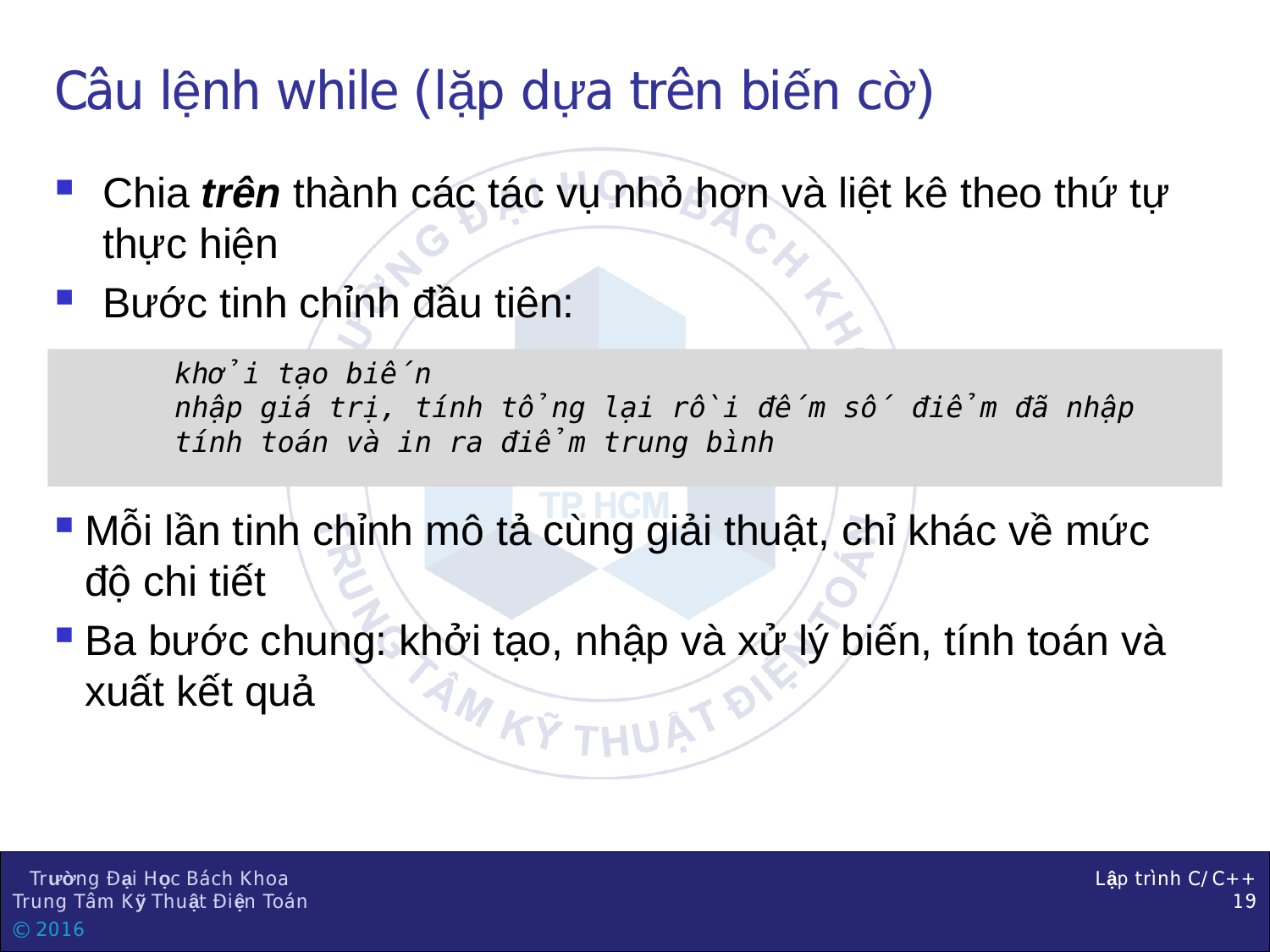

# Câu lệnh while (lặp dựa trên biến cờ)
Chia trên thành các tác vụ nhỏ hơn và liệt kê theo thứ tự thực hiện
Bước tinh chỉnh đầu tiên:

	khởi tạo biến
	nhập giá trị, tính tổng lại rồi đếm số điểm đã nhập
	tính toán và in ra điểm trung bình
Mỗi lần tinh chỉnh mô tả cùng giải thuật, chỉ khác về mức độ chi tiết
Ba bước chung: khởi tạo, nhập và xử lý biến, tính toán và xuất kết quả